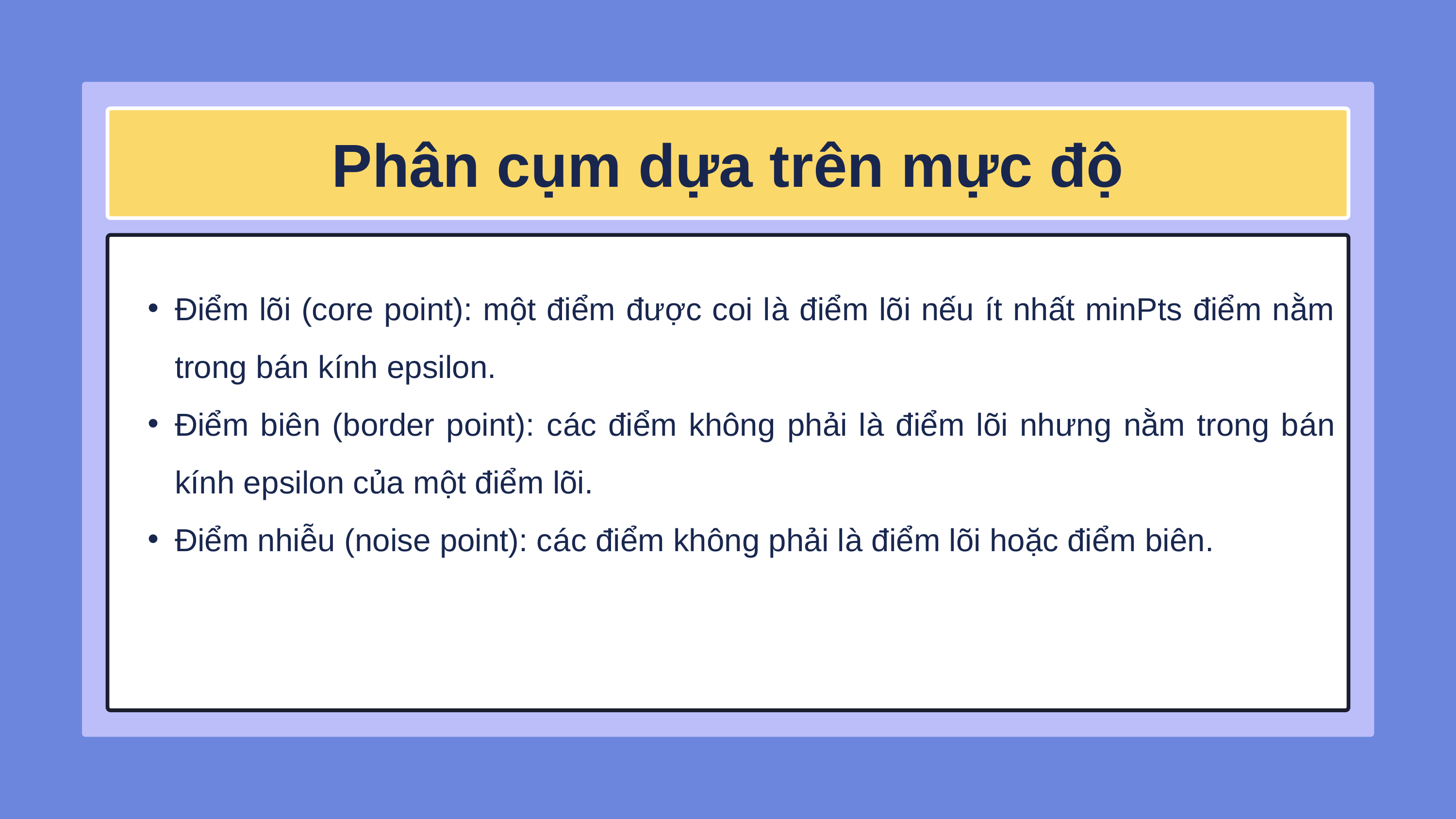

Phân cụm dựa trên mực độ
Điểm lõi (core point): một điểm được coi là điểm lõi nếu ít nhất minPts điểm nằm trong bán kính epsilon.
Điểm biên (border point): các điểm không phải là điểm lõi nhưng nằm trong bán kính epsilon của một điểm lõi.
Điểm nhiễu (noise point): các điểm không phải là điểm lõi hoặc điểm biên.